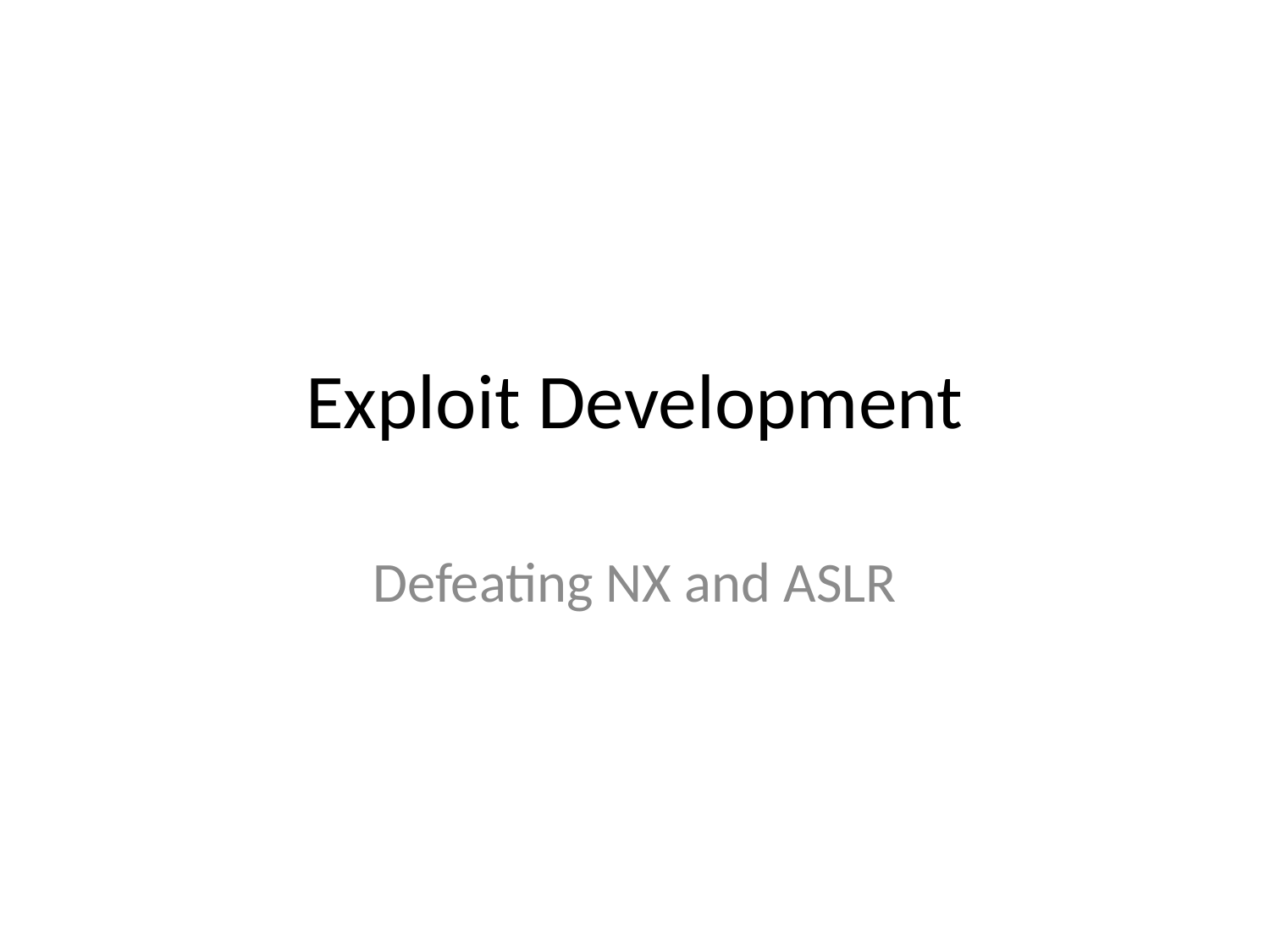

# Exploit Development
Defeating NX and ASLR